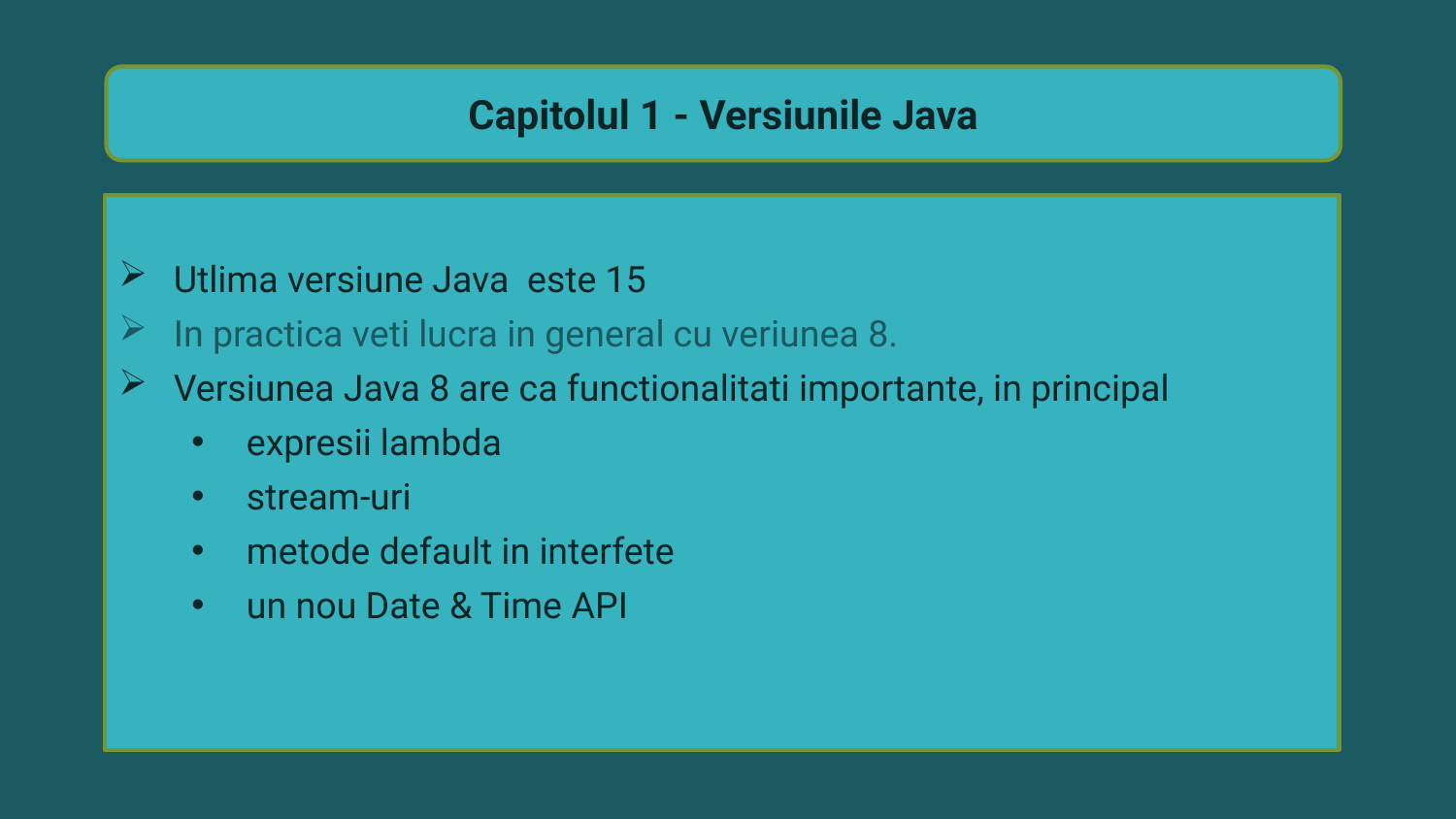

Capitolul 1 - Versiunile Java

Utlima versiune Java  este 15
In practica veti lucra in general cu veriunea 8.
Versiunea Java 8 are ca functionalitati importante, in principal
expresii lambda
stream-uri
metode default in interfete
un nou Date & Time API